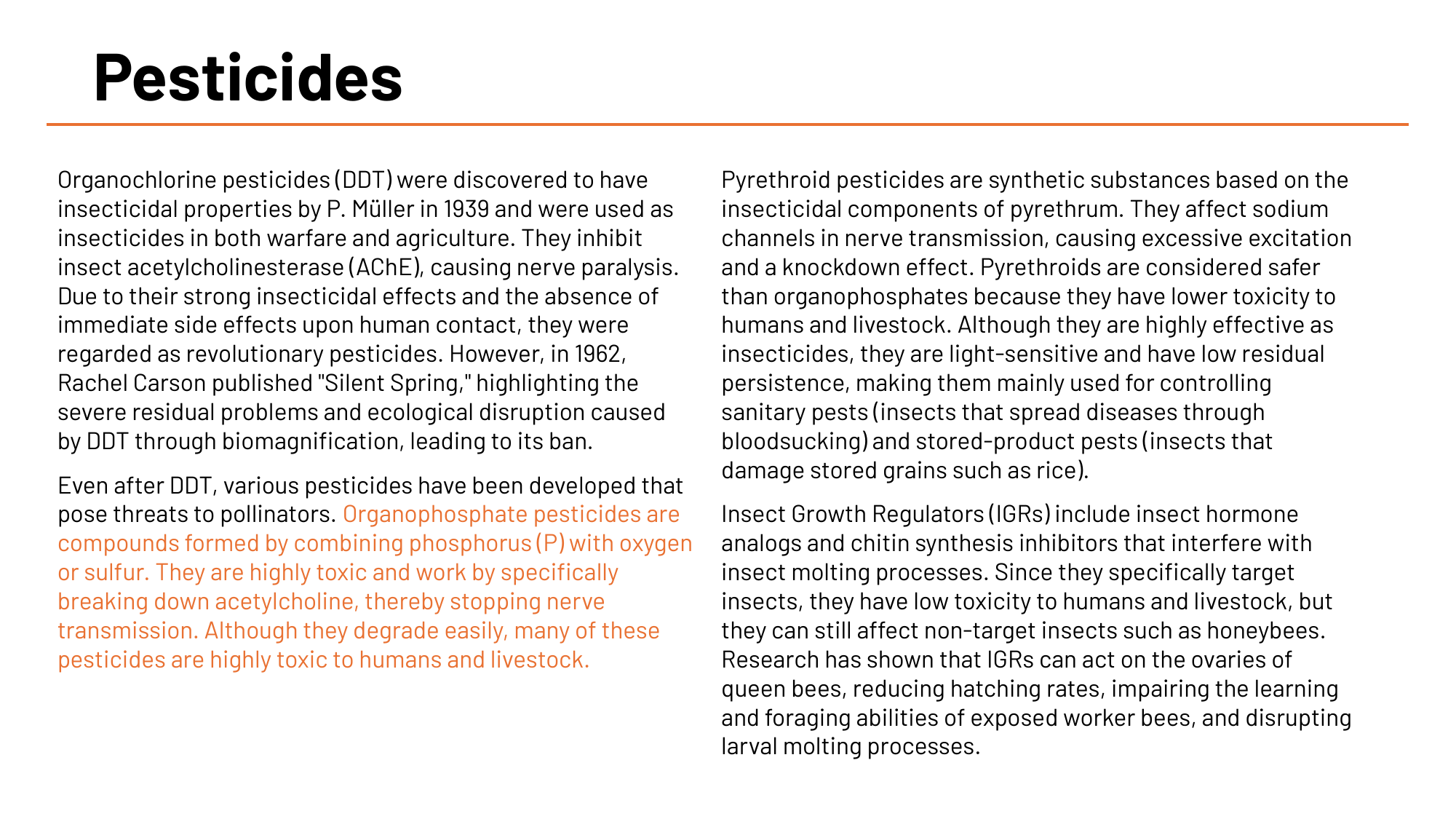

# Pesticides
Pyrethroid pesticides are synthetic substances based on the insecticidal components of pyrethrum. They affect sodium channels in nerve transmission, causing excessive excitation and a knockdown effect. Pyrethroids are considered safer than organophosphates because they have lower toxicity to humans and livestock. Although they are highly effective as insecticides, they are light-sensitive and have low residual persistence, making them mainly used for controlling sanitary pests (insects that spread diseases through bloodsucking) and stored-product pests (insects that damage stored grains such as rice).
Insect Growth Regulators (IGRs) include insect hormone analogs and chitin synthesis inhibitors that interfere with insect molting processes. Since they specifically target insects, they have low toxicity to humans and livestock, but they can still affect non-target insects such as honeybees. Research has shown that IGRs can act on the ovaries of queen bees, reducing hatching rates, impairing the learning and foraging abilities of exposed worker bees, and disrupting larval molting processes.
Organochlorine pesticides (DDT) were discovered to have insecticidal properties by P. Müller in 1939 and were used as insecticides in both warfare and agriculture. They inhibit insect acetylcholinesterase (AChE), causing nerve paralysis. Due to their strong insecticidal effects and the absence of immediate side effects upon human contact, they were regarded as revolutionary pesticides. However, in 1962, Rachel Carson published "Silent Spring," highlighting the severe residual problems and ecological disruption caused by DDT through biomagnification, leading to its ban.
Even after DDT, various pesticides have been developed that pose threats to pollinators. Organophosphate pesticides are compounds formed by combining phosphorus (P) with oxygen or sulfur. They are highly toxic and work by specifically breaking down acetylcholine, thereby stopping nerve transmission. Although they degrade easily, many of these pesticides are highly toxic to humans and livestock.